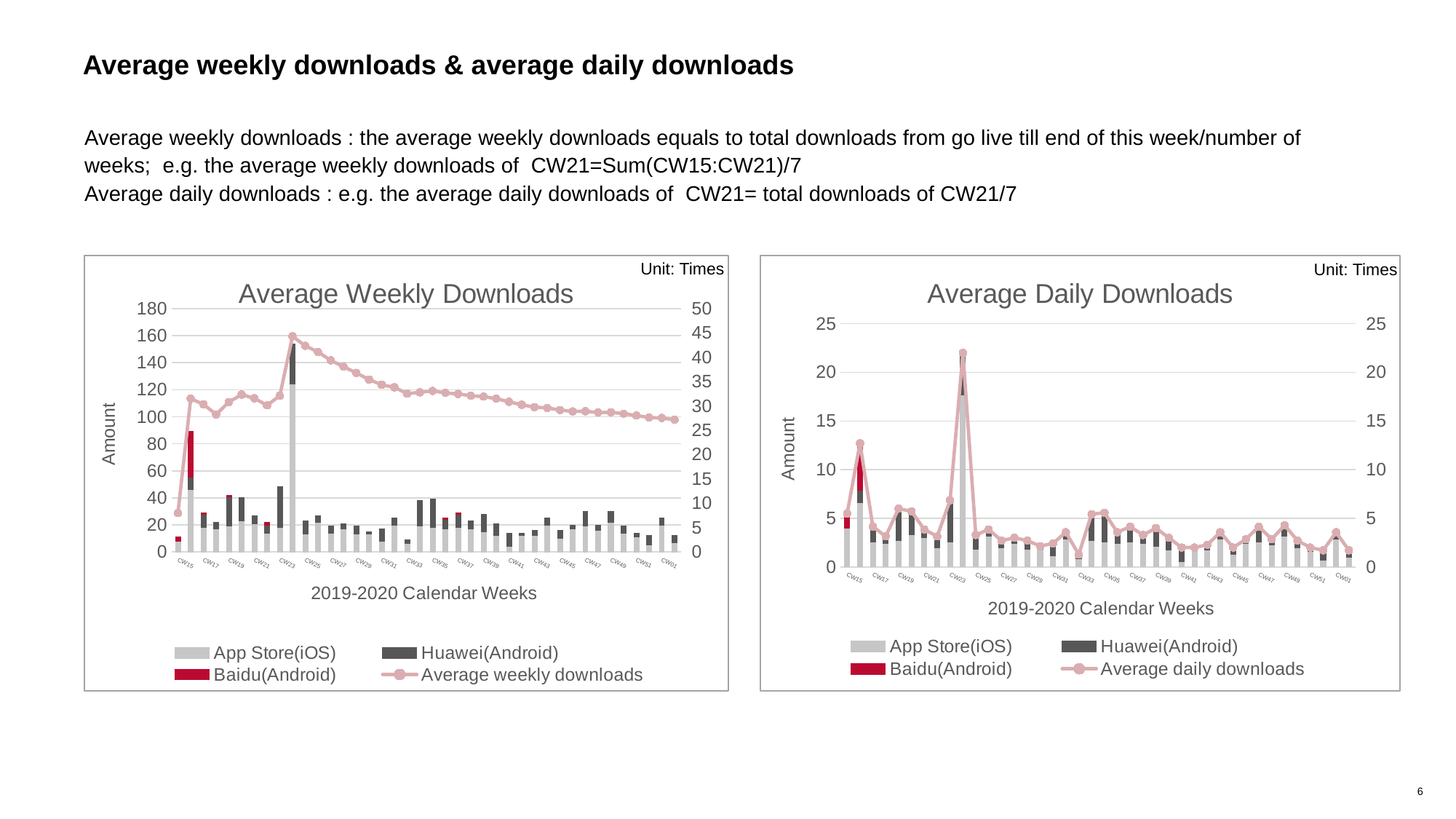

# Average weekly downloads & average daily downloads
Average weekly downloads : the average weekly downloads equals to total downloads from go live till end of this week/number of weeks;  e.g. the average weekly downloads of  CW21=Sum(CW15:CW21)/7
Average daily downloads : e.g. the average daily downloads of  CW21= total downloads of CW21/7

### Chart: Average Daily Downloads

| Category | App Store(iOS) | Huawei(Android) | Baidu(Android) | Average daily downloads  |
|---|---|---|---|---|
| CW15 | 4.0 | 0.0 | 1.5 | 5.5 |
| CW16 | 6.571428571428571 | 1.2857142857142858 | 4.857142857142857 | 12.714285714285714 |
| CW17 | 2.5714285714285716 | 1.4285714285714286 | 0.14285714285714285 | 4.142857142857143 |
| CW18 | 2.4285714285714284 | 0.7142857142857143 | 0.0 | 3.142857142857143 |
| CW19 | 2.7142857142857144 | 3.142857142857143 | 0.14285714285714285 | 6.000000000000001 |
| CW20 | 3.2857142857142856 | 2.4285714285714284 | 0.0 | 5.7142857142857135 |
| CW21 | 3.0 | 0.8571428571428571 | 0.0 | 3.857142857142857 |
| CW22 | 2.0 | 0.8571428571428571 | 0.2857142857142857 | 3.142857142857143 |
| CW23 | 2.5714285714285716 | 4.285714285714286 | 0.0 | 6.857142857142858 |
| CW24 | 17.714285714285715 | 4.285714285714286 | 0.0 | 22.0 |
| CW25 | 1.8571428571428572 | 1.4285714285714286 | 0.0 | 3.2857142857142856 |
| CW26 | 3.142857142857143 | 0.7142857142857143 | 0.0 | 3.857142857142857 |
| CW27 | 2.0 | 0.7142857142857143 | 0.0 | 2.7142857142857144 |
| CW28 | 2.4285714285714284 | 0.5714285714285714 | 0.0 | 3.0 |
| CW29 | 1.8571428571428572 | 0.8571428571428571 | 0.0 | 2.7142857142857144 |
| CW30 | 1.8571428571428572 | 0.2857142857142857 | 0.0 | 2.142857142857143 |
| CW31 | 1.1428571428571428 | 1.2857142857142858 | 0.0 | 2.428571428571429 |
| CW32 | 2.857142857142857 | 0.7142857142857143 | 0.0 | 3.5714285714285716 |
| CW33 | 0.8571428571428571 | 0.42857142857142855 | 0.0 | 1.2857142857142856 |
| CW34 | 2.7142857142857144 | 2.7142857142857144 | 0.0 | 5.428571428571429 |
| CW35 | 2.5714285714285716 | 3.0 | 0.0 | 5.571428571428571 |
| CW36 | 2.4285714285714284 | 1.0 | 0.14285714285714285 | 3.571428571428571 |
| CW37 | 2.5714285714285716 | 1.4285714285714286 | 0.14285714285714285 | 4.142857142857143 |
| CW38 | 2.4285714285714284 | 0.8571428571428571 | 0.0 | 3.2857142857142856 |
| CW39 | 2.142857142857143 | 1.8571428571428572 | 0.0 | 4.0 |
| CW40 | 1.7142857142857142 | 1.2857142857142858 | 0.0 | 3.0 |
| CW41 | 0.5714285714285714 | 1.4285714285714286 | 0.0 | 2.0 |
| CW42 | 1.7142857142857142 | 0.2857142857142857 | 0.0 | 2.0 |
| CW43 | 1.7142857142857142 | 0.5714285714285714 | 0.0 | 2.2857142857142856 |
| CW44 | 2.857142857142857 | 0.7142857142857143 | 0.0 | 3.5714285714285716 |
| CW45 | 1.2857142857142858 | 0.7142857142857143 | 0.0 | 2.0 |
| CW46 | 2.4285714285714284 | 0.42857142857142855 | 0.0 | 2.8571428571428568 |
| CW47 | 2.5714285714285716 | 1.5714285714285714 | 0.0 | 4.142857142857143 |
| CW48 | 2.2857142857142856 | 0.5714285714285714 | 0.0 | 2.8571428571428568 |
| CW49 | 3.142857142857143 | 1.1428571428571428 | 0.0 | 4.285714285714286 |
| CW50 | 2.0 | 0.7142857142857143 | 0.0 | 2.7142857142857144 |
| CW51 | 1.5714285714285714 | 0.42857142857142855 | 0.0 | 2.0 |
| CW52 | 0.7142857142857143 | 1.0 | 0.0 | 1.7142857142857144 |
| CW01 | 2.857142857142857 | 0.7142857142857143 | 0.0 | 3.5714285714285716 |
| CW02 | 1.0 | 0.7142857142857143 | 0.0 | 1.7142857142857144 |

### Chart: Average Weekly Downloads

| Category | App Store(iOS) | Huawei(Android) | Baidu(Android) | Average weekly downloads |
|---|---|---|---|---|
| CW15 | 8.0 | 0.0 | 3.0 | 8.0 |
| CW16 | 46.0 | 9.0 | 34.0 | 31.5 |
| CW17 | 18.0 | 10.0 | 1.0 | 30.333333333333332 |
| CW18 | 17.0 | 5.0 | 0.0 | 28.25 |
| CW19 | 19.0 | 22.0 | 1.0 | 30.8 |
| CW20 | 23.0 | 17.0 | 0.0 | 32.333333333333336 |
| CW21 | 21.0 | 6.0 | 0.0 | 31.571428571428573 |
| CW22 | 14.0 | 6.0 | 2.0 | 30.125 |
| CW23 | 18.0 | 30.0 | 0.0 | 32.111111111111114 |
| CW24 | 124.0 | 30.0 | 0.0 | 44.3 |
| CW25 | 13.0 | 10.0 | 0.0 | 42.36363636363637 |
| CW26 | 22.0 | 5.0 | 0.0 | 41.083333333333336 |
| CW27 | 14.0 | 5.0 | 0.0 | 39.38461538461539 |
| CW28 | 17.0 | 4.0 | 0.0 | 38.07142857142857 |
| CW29 | 13.0 | 6.0 | 0.0 | 36.8 |
| CW30 | 13.0 | 2.0 | 0.0 | 35.4375 |
| CW31 | 8.0 | 9.0 | 0.0 | 34.35294117647059 |
| CW32 | 20.0 | 5.0 | 0.0 | 33.833333333333336 |
| CW33 | 6.0 | 3.0 | 0.0 | 32.526315789473685 |
| CW34 | 19.0 | 19.0 | 0.0 | 32.8 |
| CW35 | 18.0 | 21.0 | 0.0 | 33.095238095238095 |
| CW36 | 17.0 | 7.0 | 1.0 | 32.68181818181818 |
| CW37 | 18.0 | 10.0 | 1.0 | 32.47826086956522 |
| CW38 | 17.0 | 6.0 | 0.0 | 32.083333333333336 |
| CW39 | 15.0 | 13.0 | 0.0 | 31.92 |
| CW40 | 12.0 | 9.0 | 0.0 | 31.5 |
| CW41 | 4.0 | 10.0 | 0.0 | 30.85185185185185 |
| CW42 | 12.0 | 2.0 | 0.0 | 30.25 |
| CW43 | 12.0 | 4.0 | 0.0 | 29.75862068965517 |
| CW44 | 20.0 | 5.0 | 0.0 | 29.6 |
| CW45 | 10.0 | 6.0 | 0.0 | 29.161290322580644 |
| CW46 | 17.0 | 3.0 | 0.0 | 28.875 |
| CW47 | 19.0 | 11.0 | 0.0 | 28.90909090909091 |
| CW48 | 16.0 | 4.0 | 0.0 | 28.647058823529413 |
| CW49 | 22.0 | 8.0 | 0.0 | 28.685714285714287 |
| CW50 | 14.0 | 5.0 | 0.0 | 28.416666666666668 |
| CW51 | 11.0 | 3.0 | 0.0 | 28.027027027027028 |
| CW52 | 5.0 | 7.0 | 0.0 | 27.605263157894736 |
| CW01 | 20.0 | 5.0 | 0.0 | 27.53846153846154 |
| CW02 | 7.0 | 5.0 | 0.0 | 27.15 |
Unit: Times
Unit: Times